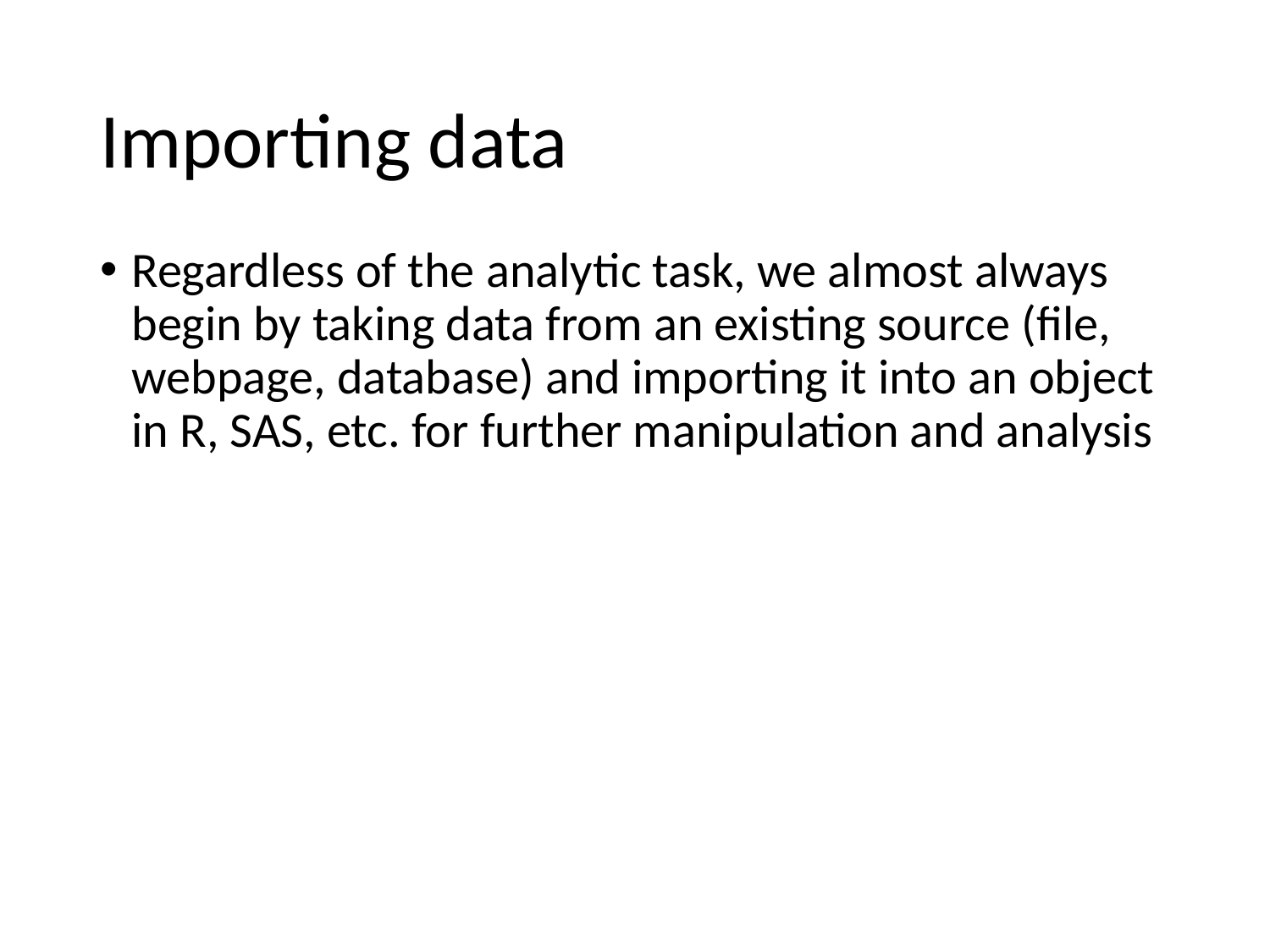

# Importing data
Regardless of the analytic task, we almost always begin by taking data from an existing source (file, webpage, database) and importing it into an object in R, SAS, etc. for further manipulation and analysis